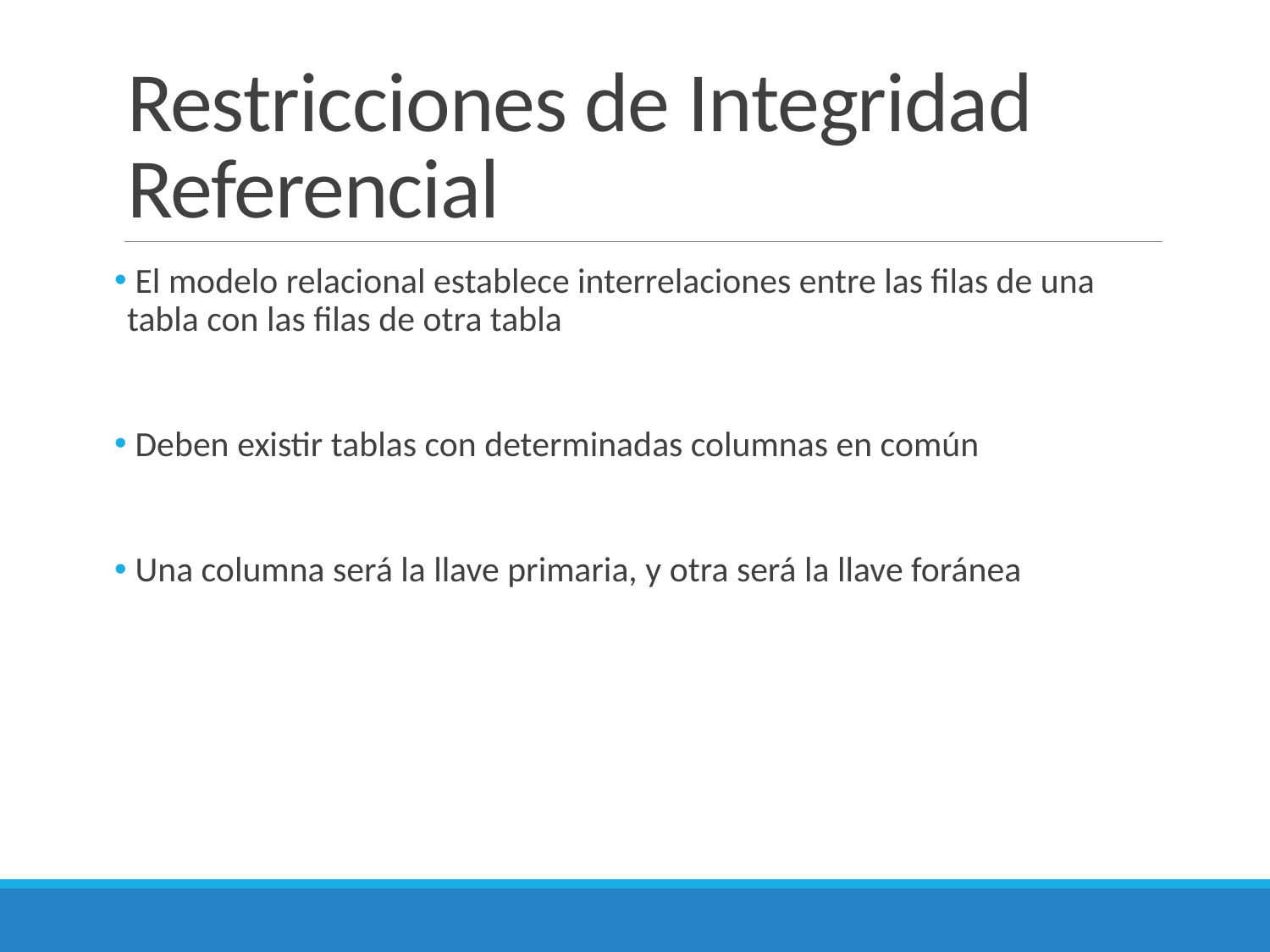

# Restricciones de Integridad Referencial
 El modelo relacional establece interrelaciones entre las filas de una tabla con las filas de otra tabla

 Deben existir tablas con determinadas columnas en común

 Una columna será la llave primaria, y otra será la llave foránea